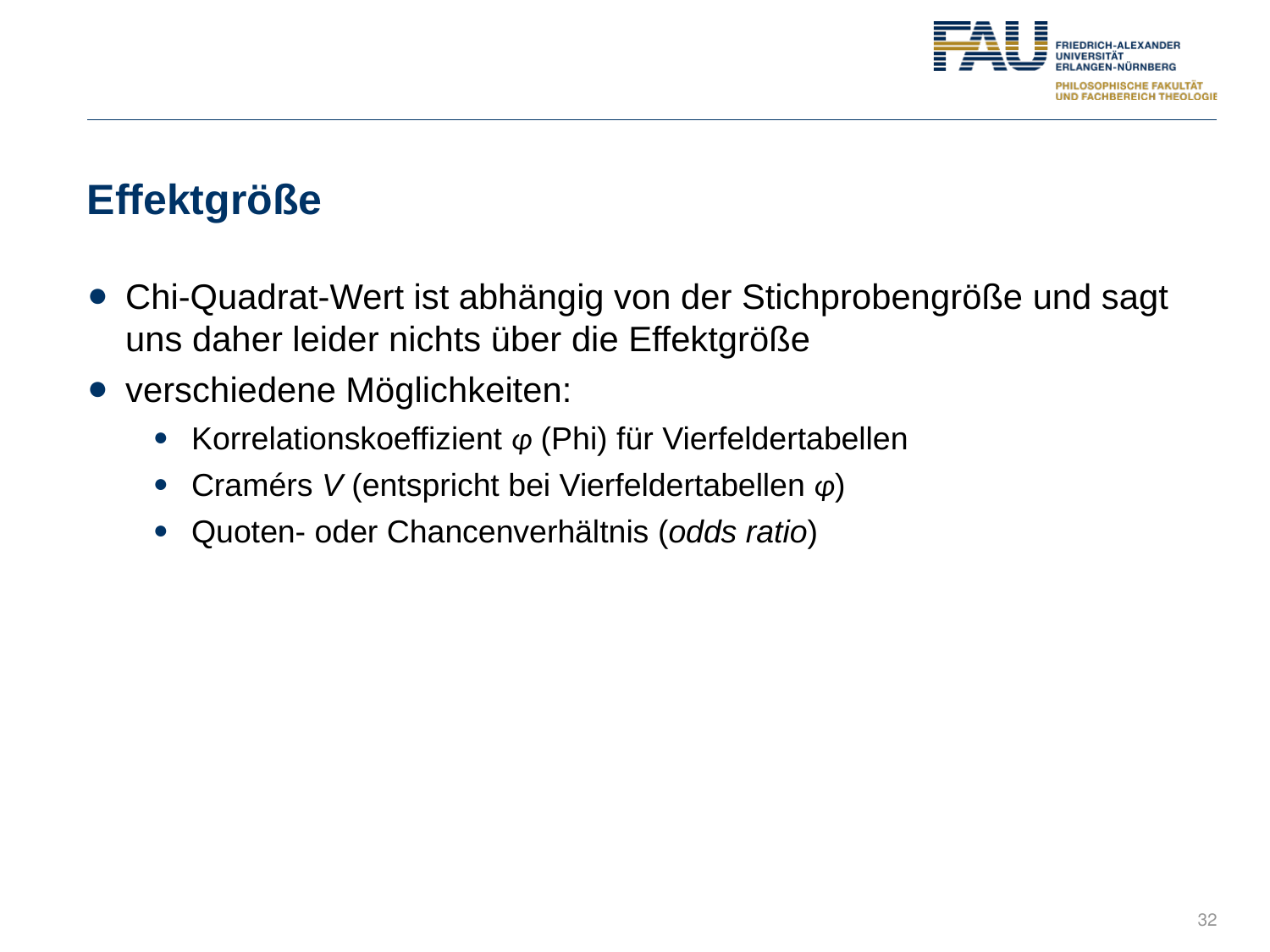

# Effektgröße
Chi-Quadrat-Wert ist abhängig von der Stichprobengröße und sagt uns daher leider nichts über die Effektgröße
verschiedene Möglichkeiten:
Korrelationskoeffizient φ (Phi) für Vierfeldertabellen
Cramérs V (entspricht bei Vierfeldertabellen φ)
Quoten- oder Chancenverhältnis (odds ratio)

32